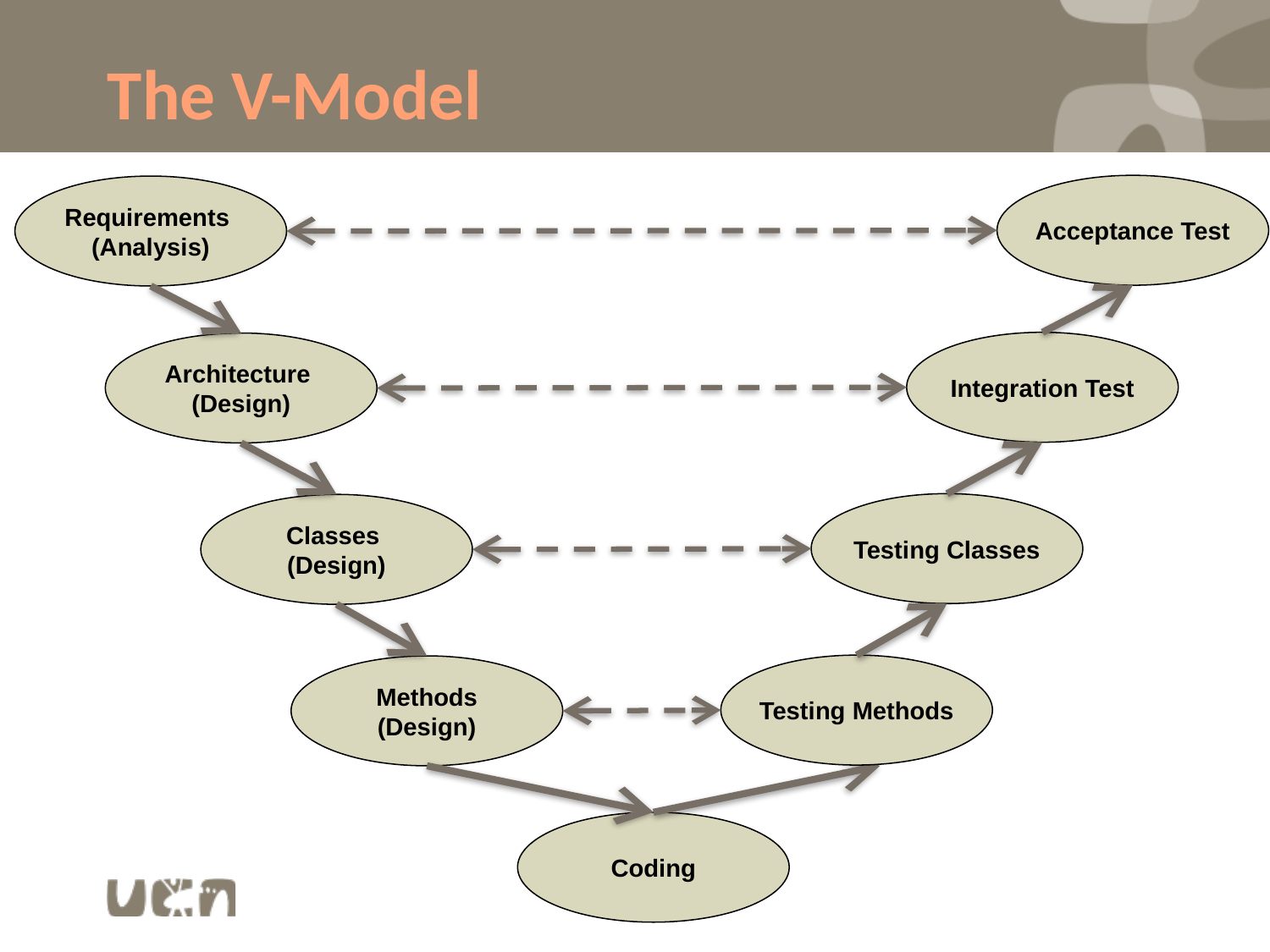

# The V-Model
Acceptance Test
Requirements
(Analysis)
Integration Test
Architecture
(Design)
Testing Classes
Classes
(Design)
Testing Methods
Methods
(Design)
Coding